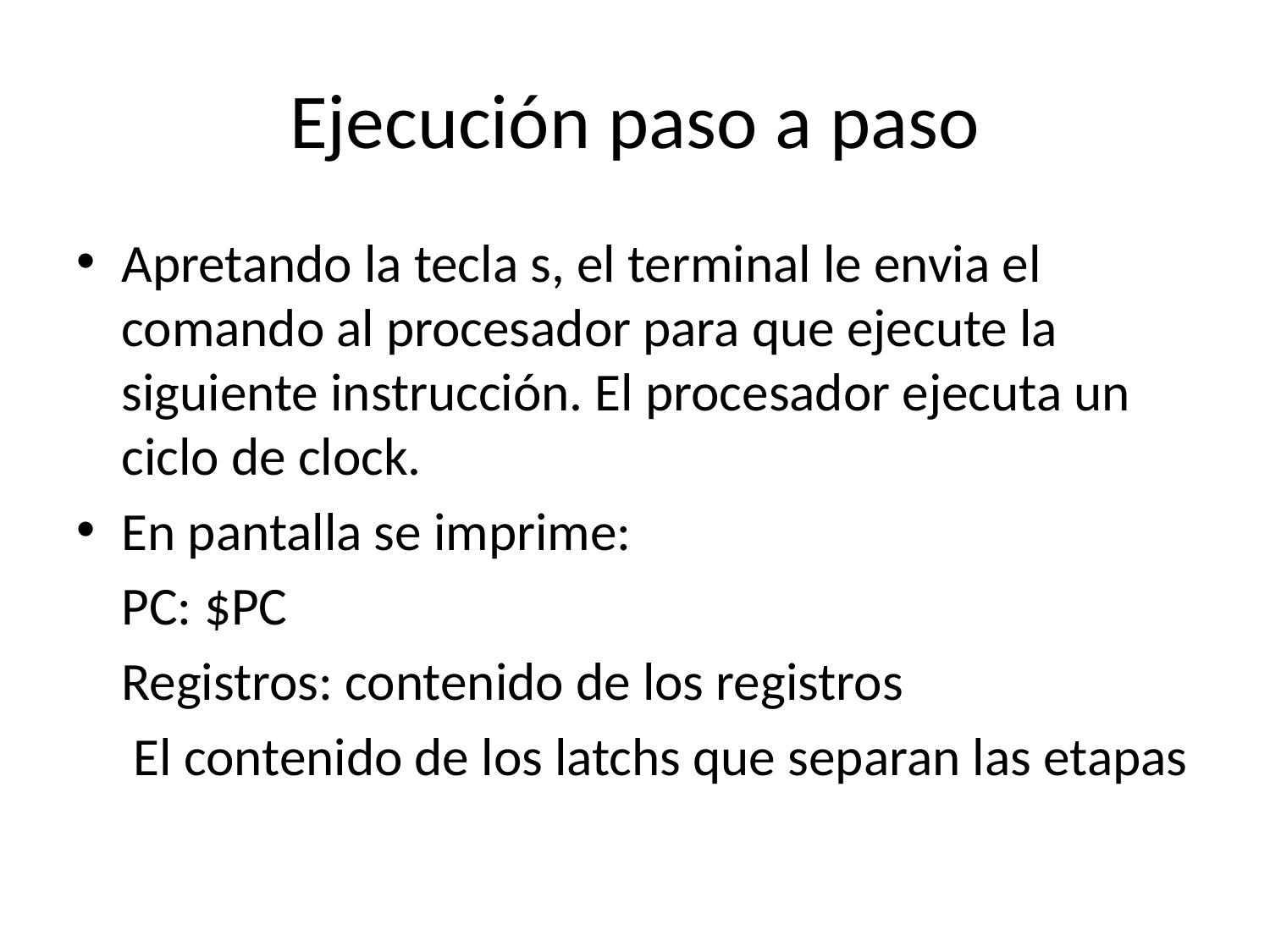

# Ejecución paso a paso
Apretando la tecla s, el terminal le envia el comando al procesador para que ejecute la siguiente instrucción. El procesador ejecuta un ciclo de clock.
En pantalla se imprime:
	PC: $PC
	Registros: contenido de los registros
	 El contenido de los latchs que separan las etapas